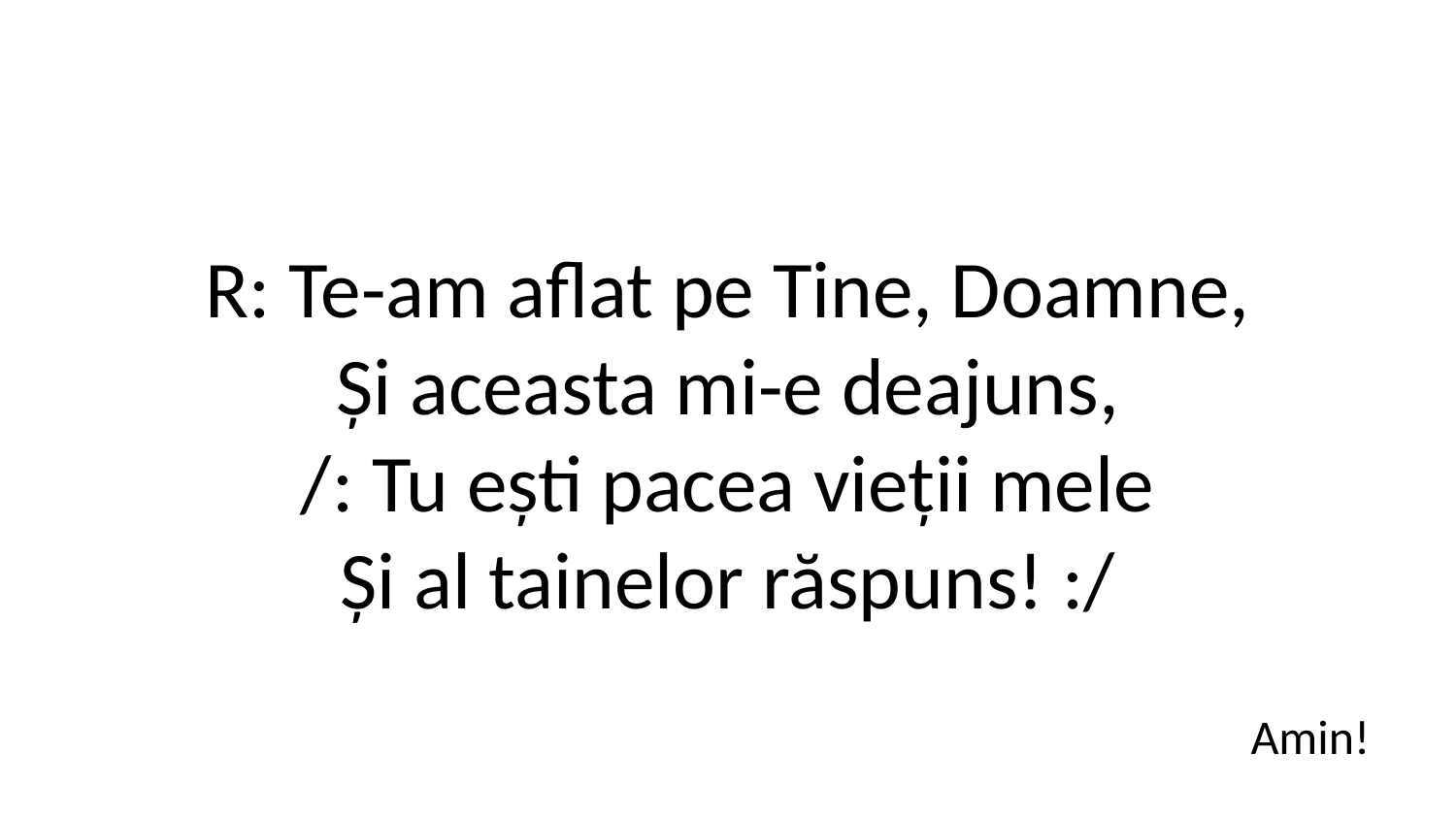

R: Te-am aflat pe Tine, Doamne,
Și aceasta mi-e deajuns,
/: Tu ești pacea vieții mele
Și al tainelor răspuns! :/

Amin!